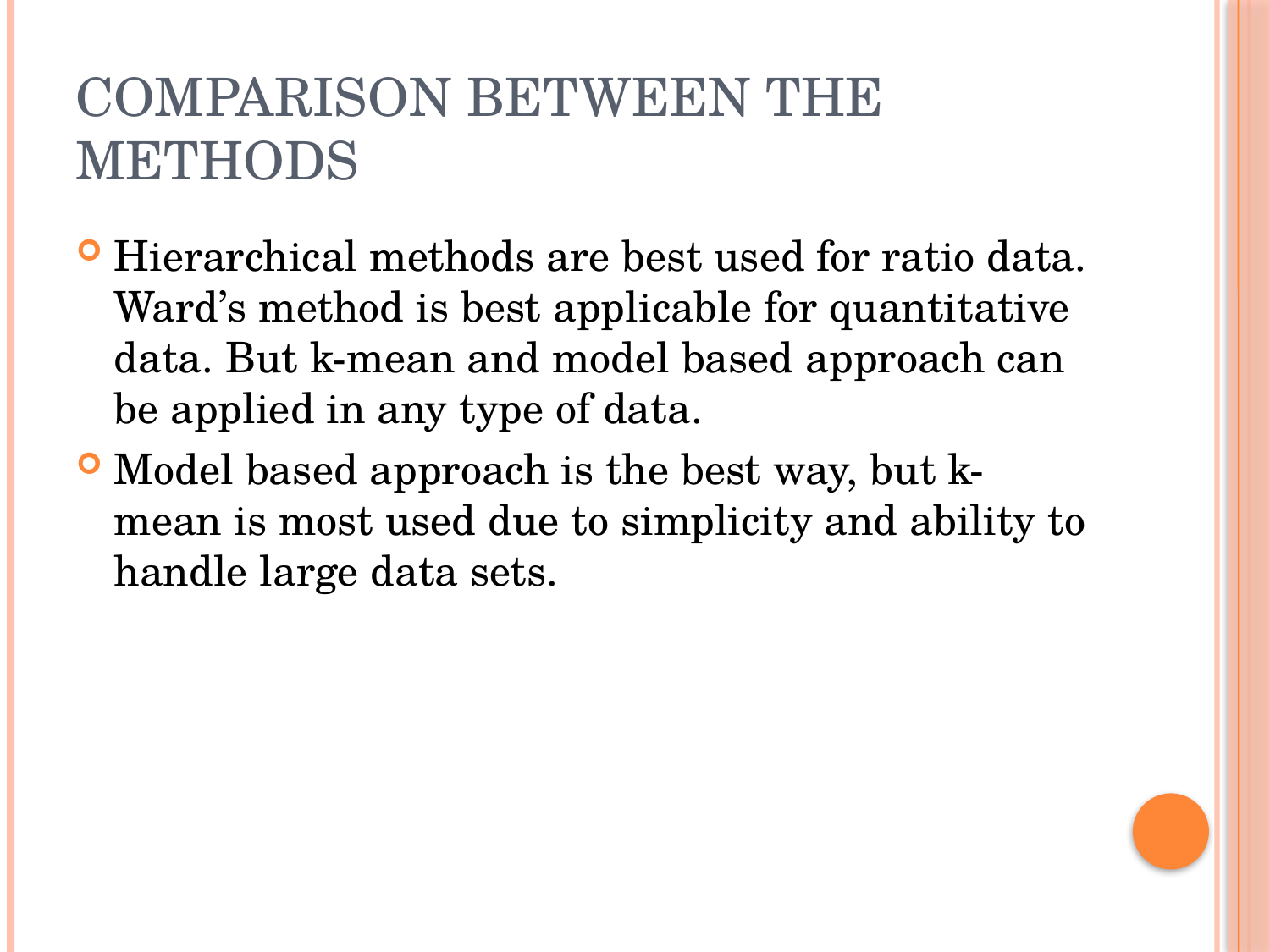

# Comparison between the methods
Hierarchical methods are best used for ratio data. Ward’s method is best applicable for quantitative data. But k-mean and model based approach can be applied in any type of data.
Model based approach is the best way, but k-mean is most used due to simplicity and ability to handle large data sets.